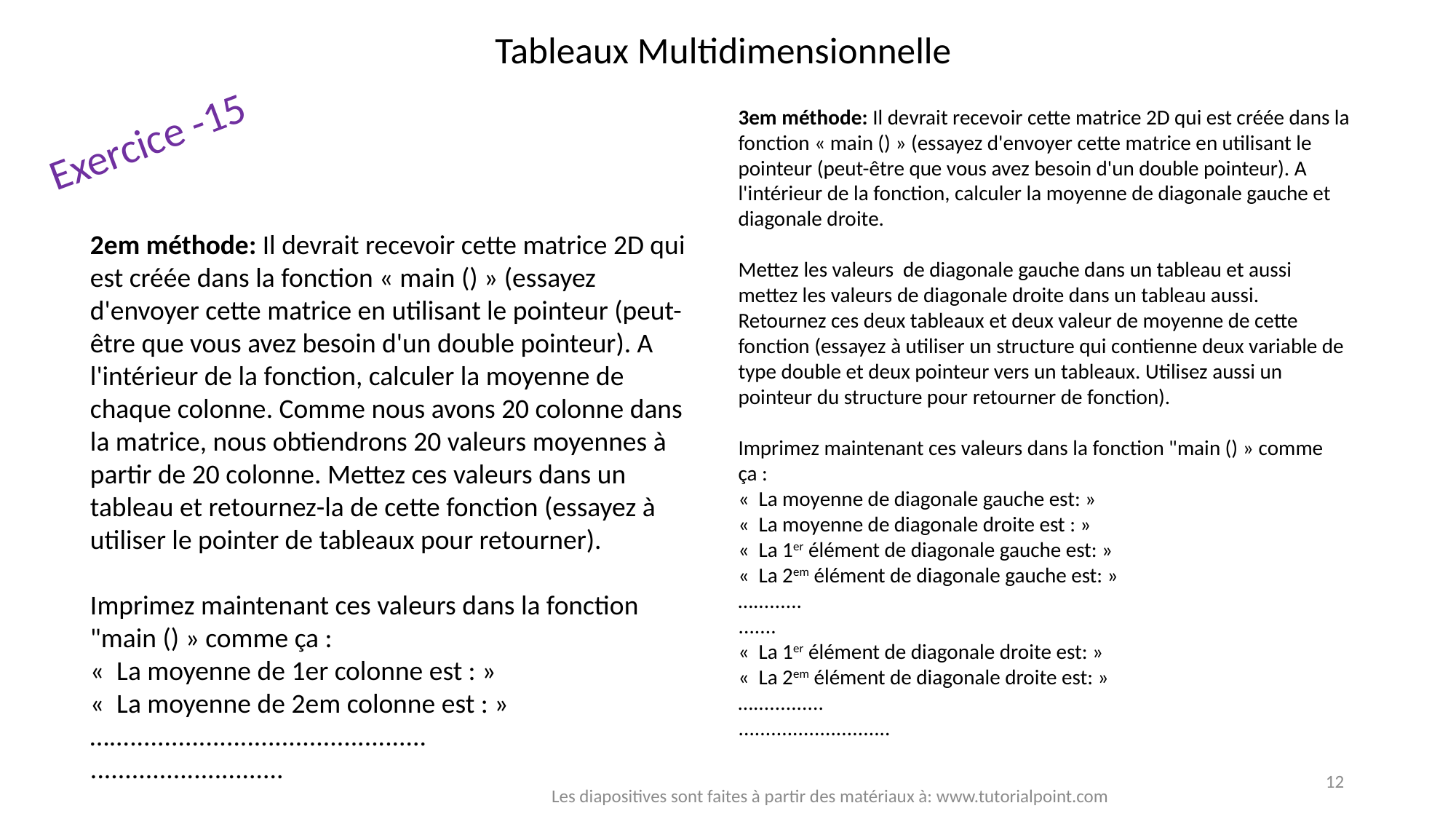

# Tableaux Multidimensionnelle

3em méthode: Il devrait recevoir cette matrice 2D qui est créée dans la fonction « main () » (essayez d'envoyer cette matrice en utilisant le pointeur (peut-être que vous avez besoin d'un double pointeur). A l'intérieur de la fonction, calculer la moyenne de diagonale gauche et diagonale droite.

Mettez les valeurs  de diagonale gauche dans un tableau et aussi mettez les valeurs de diagonale droite dans un tableau aussi.
Retournez ces deux tableaux et deux valeur de moyenne de cette fonction (essayez à utiliser un structure qui contienne deux variable de type double et deux pointeur vers un tableaux. Utilisez aussi un pointeur du structure pour retourner de fonction).

Imprimez maintenant ces valeurs dans la fonction "main () » comme ça :
«  La moyenne de diagonale gauche est: »
«  La moyenne de diagonale droite est : »
«  La 1er élément de diagonale gauche est: »
«  La 2em élément de diagonale gauche est: »
….........
.......
«  La 1er élément de diagonale droite est: »
«  La 2em élément de diagonale droite est: »
….............
............................
Exercice -15

2em méthode: Il devrait recevoir cette matrice 2D qui est créée dans la fonction « main () » (essayez d'envoyer cette matrice en utilisant le pointeur (peut-être que vous avez besoin d'un double pointeur). A l'intérieur de la fonction, calculer la moyenne de chaque colonne. Comme nous avons 20 colonne dans la matrice, nous obtiendrons 20 valeurs moyennes à partir de 20 colonne. Mettez ces valeurs dans un tableau et retournez-la de cette fonction (essayez à utiliser le pointer de tableaux pour retourner).

Imprimez maintenant ces valeurs dans la fonction "main () » comme ça :
«  La moyenne de 1er colonne est : »
«  La moyenne de 2em colonne est : »
…..............................................
............................
12
Les diapositives sont faites à partir des matériaux à: www.tutorialpoint.com